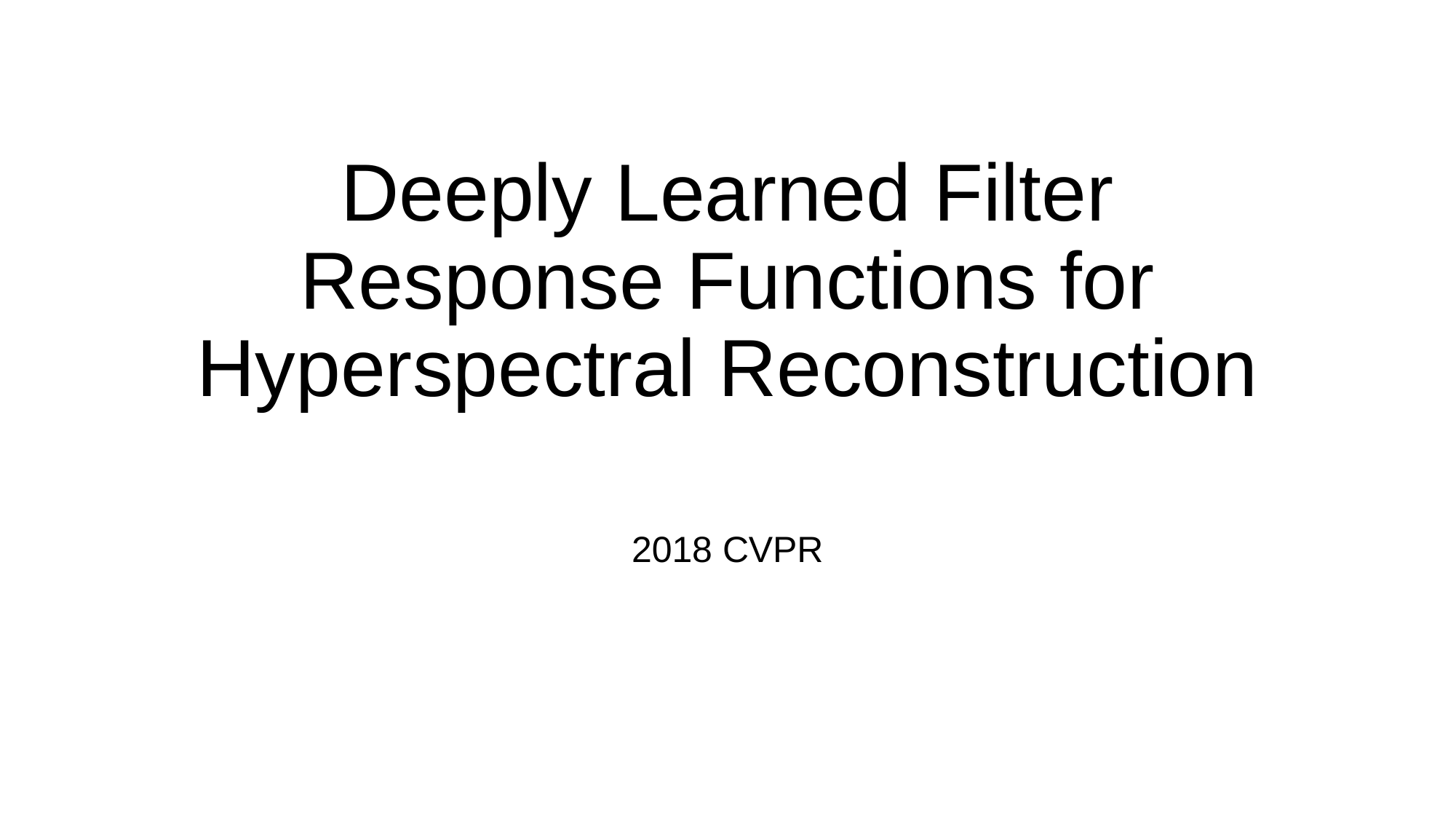

# Deeply Learned Filter Response Functions for Hyperspectral Reconstruction
2018 CVPR